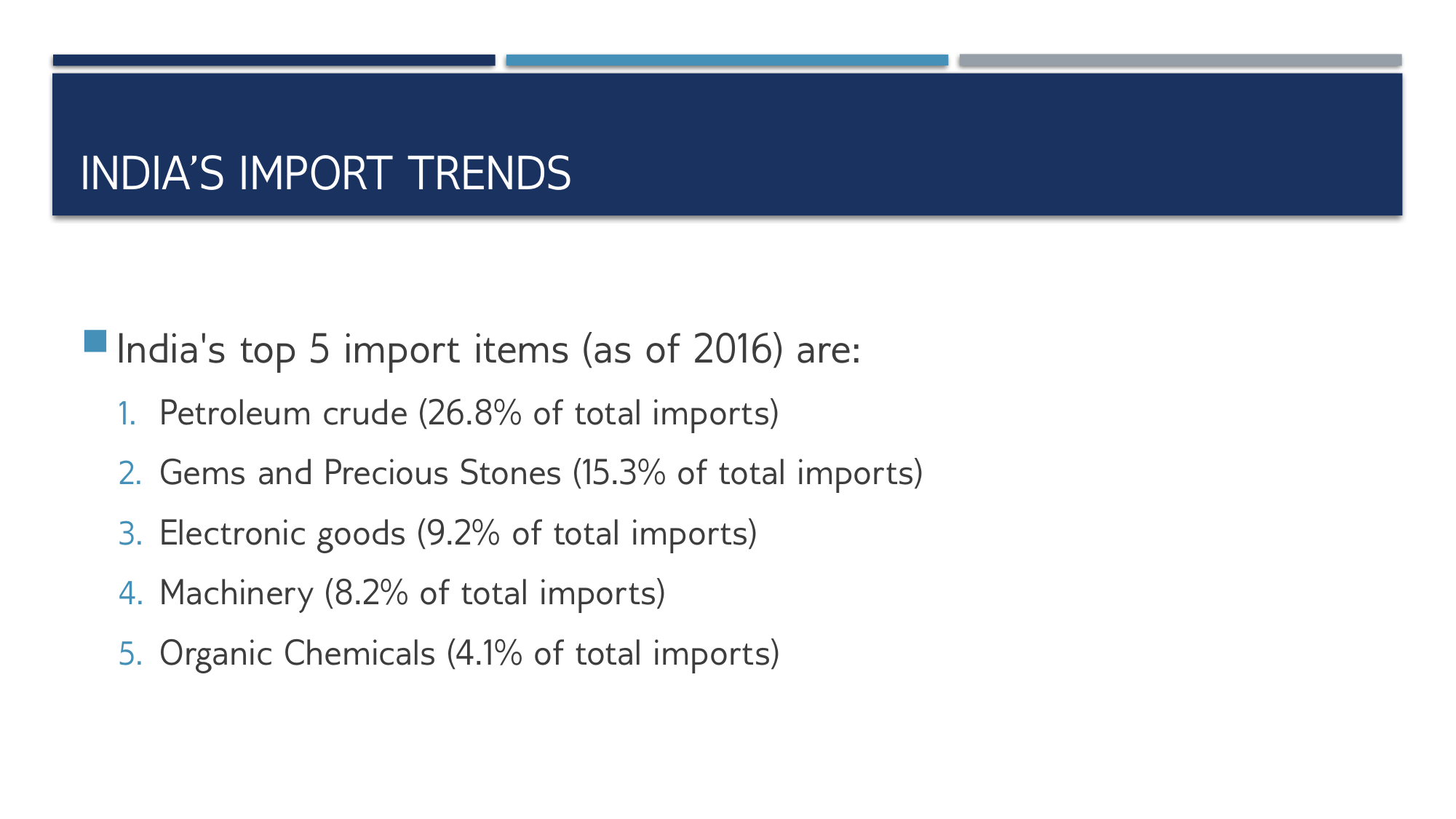

# India’s Import Trends
India's top 5 import items (as of 2016) are:
Petroleum crude (26.8% of total imports)
Gems and Precious Stones (15.3% of total imports)
Electronic goods (9.2% of total imports)
Machinery (8.2% of total imports)
Organic Chemicals (4.1% of total imports)